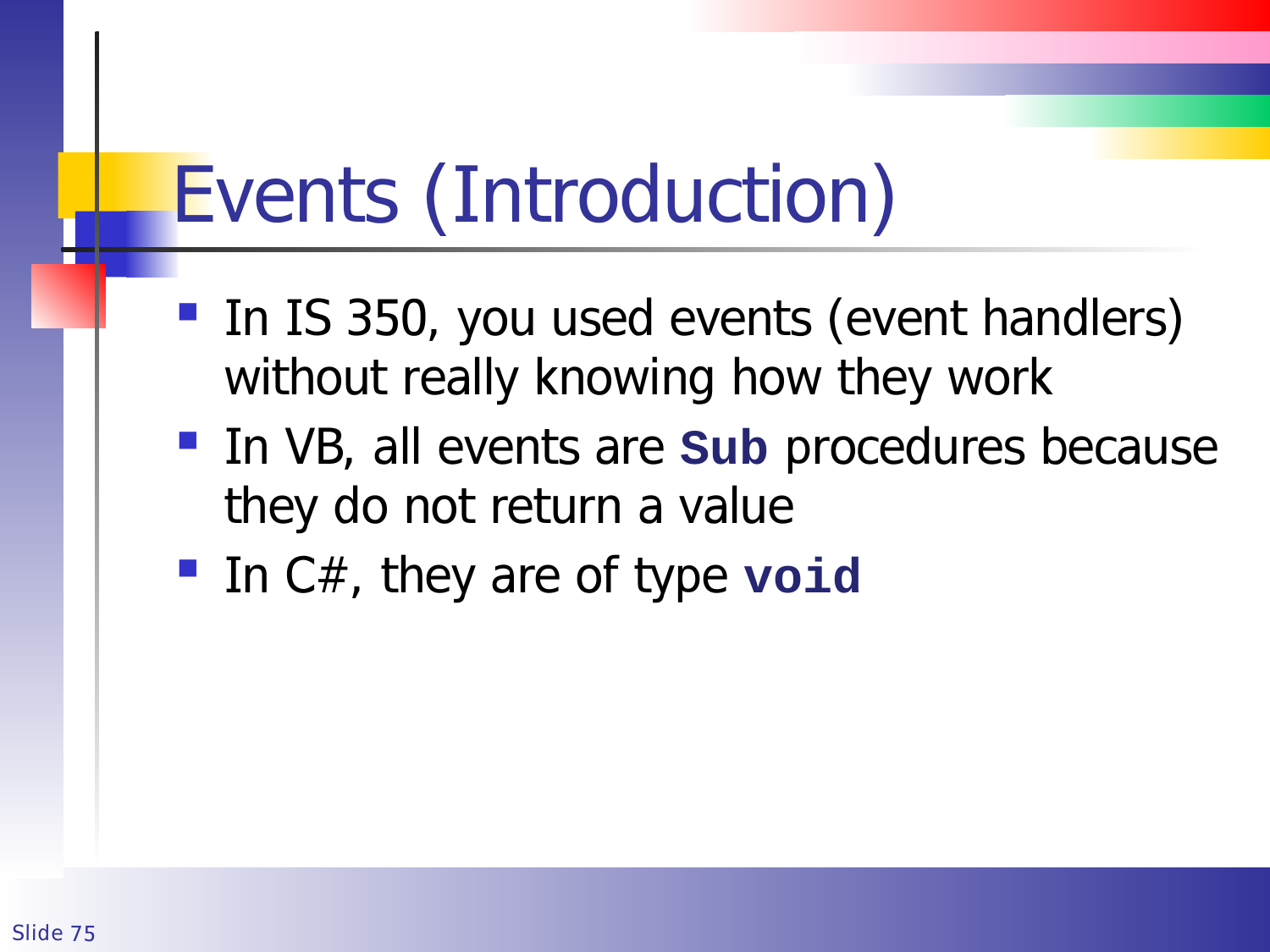

# Events (Introduction)
In IS 350, you used events (event handlers) without really knowing how they work
In VB, all events are Sub procedures because they do not return a value
In C#, they are of type void